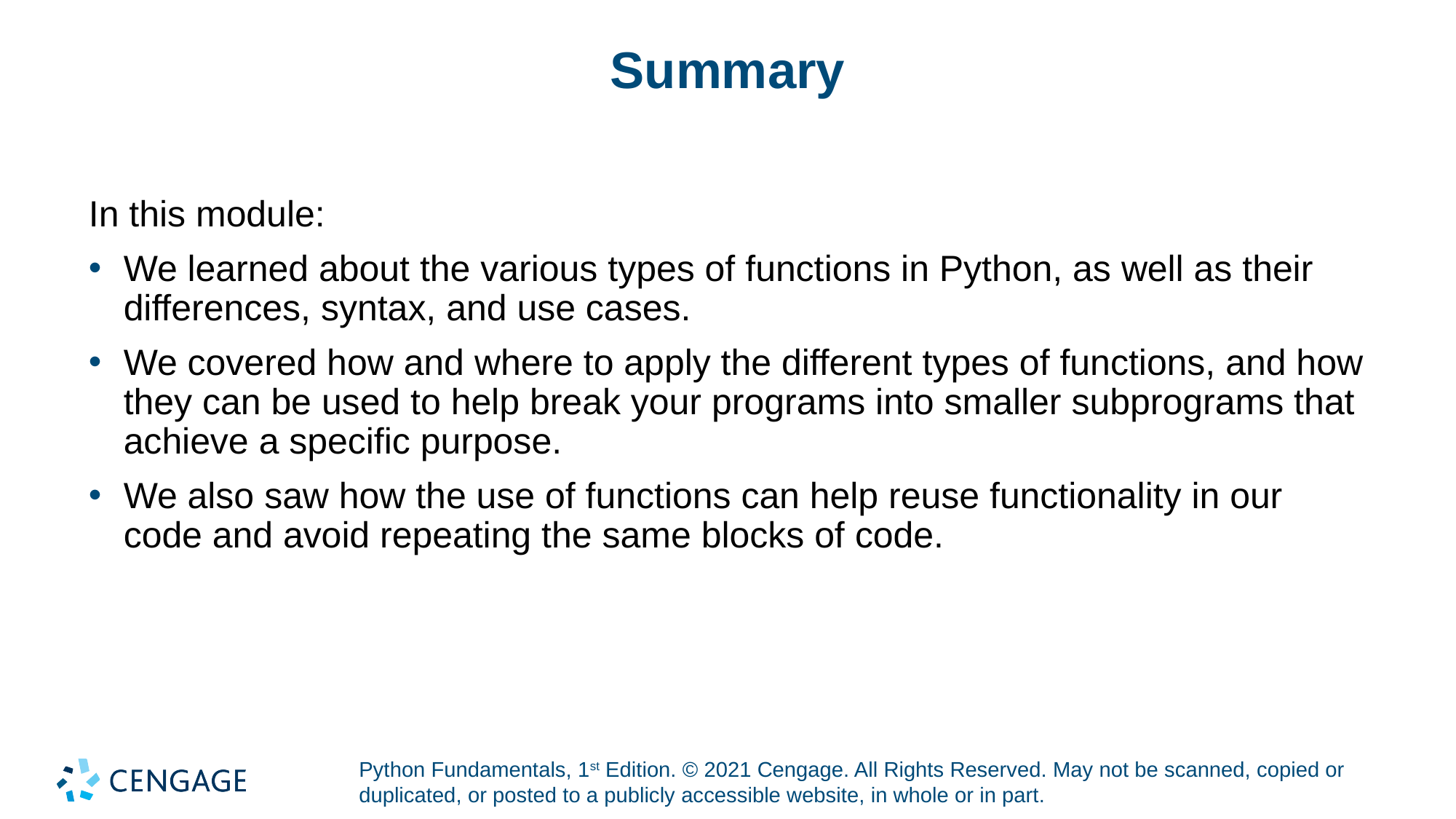

# Summary
In this module:
We learned about the various types of functions in Python, as well as their differences, syntax, and use cases.
We covered how and where to apply the different types of functions, and how they can be used to help break your programs into smaller subprograms that achieve a specific purpose.
We also saw how the use of functions can help reuse functionality in our code and avoid repeating the same blocks of code.